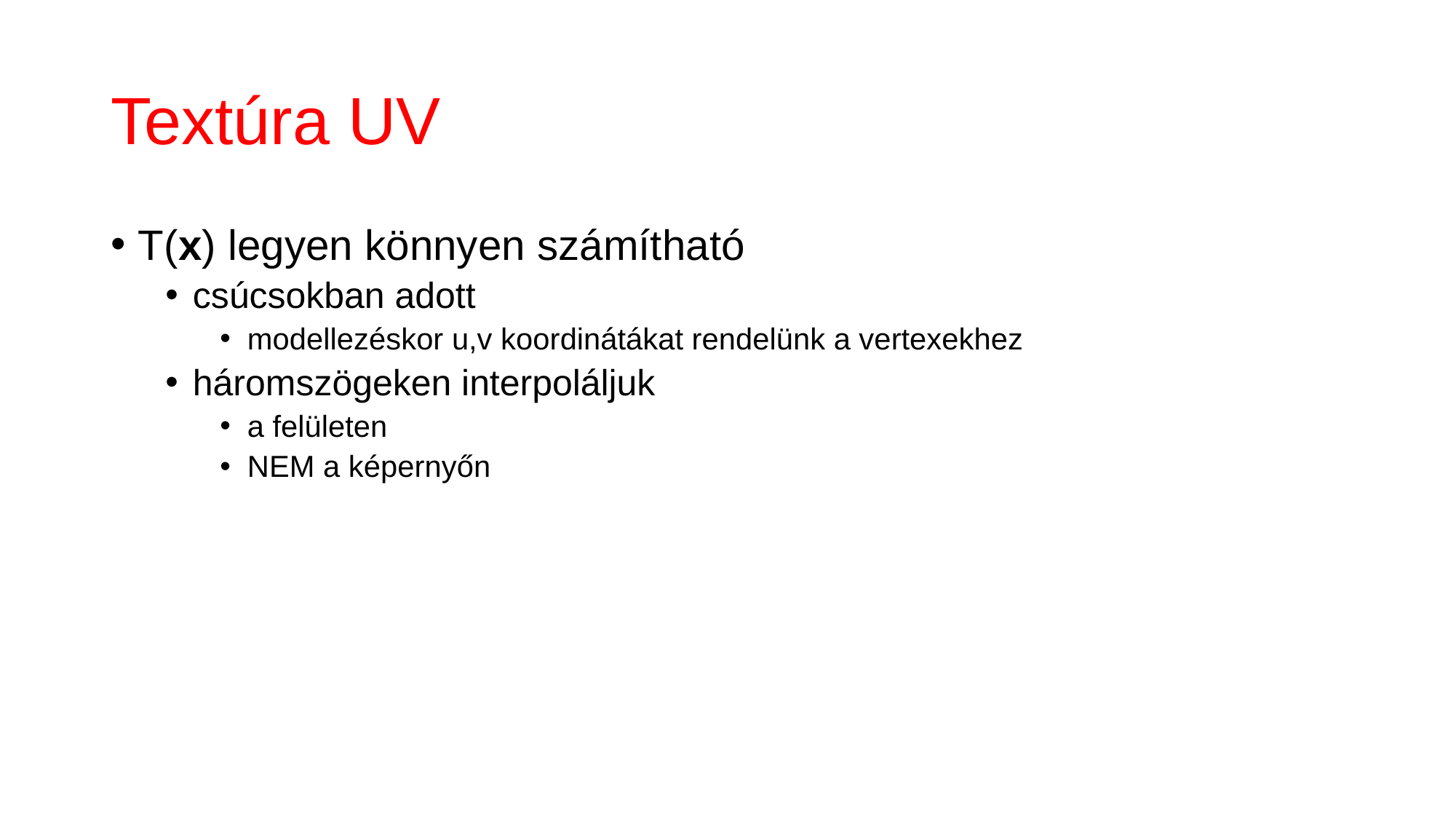

# Textúra UV
T(x) legyen könnyen számítható
csúcsokban adott
modellezéskor u,v koordinátákat rendelünk a vertexekhez
háromszögeken interpoláljuk
a felületen
NEM a képernyőn